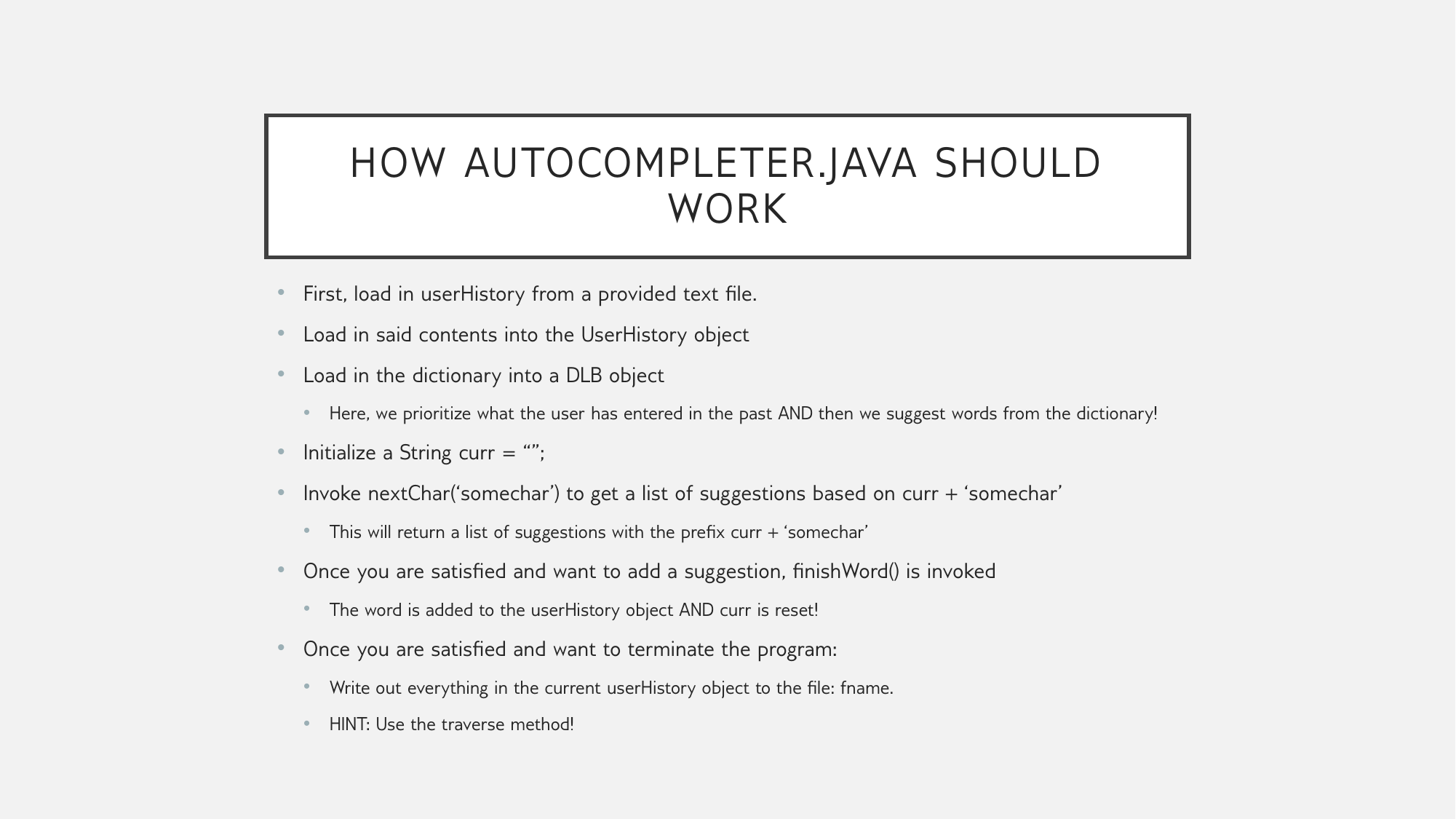

# How AutoCompleter.java Should Work
First, load in userHistory from a provided text file.
Load in said contents into the UserHistory object
Load in the dictionary into a DLB object
Here, we prioritize what the user has entered in the past AND then we suggest words from the dictionary!
Initialize a String curr = “”;
Invoke nextChar(‘somechar’) to get a list of suggestions based on curr + ‘somechar’
This will return a list of suggestions with the prefix curr + ‘somechar’
Once you are satisfied and want to add a suggestion, finishWord() is invoked
The word is added to the userHistory object AND curr is reset!
Once you are satisfied and want to terminate the program:
Write out everything in the current userHistory object to the file: fname.
HINT: Use the traverse method!